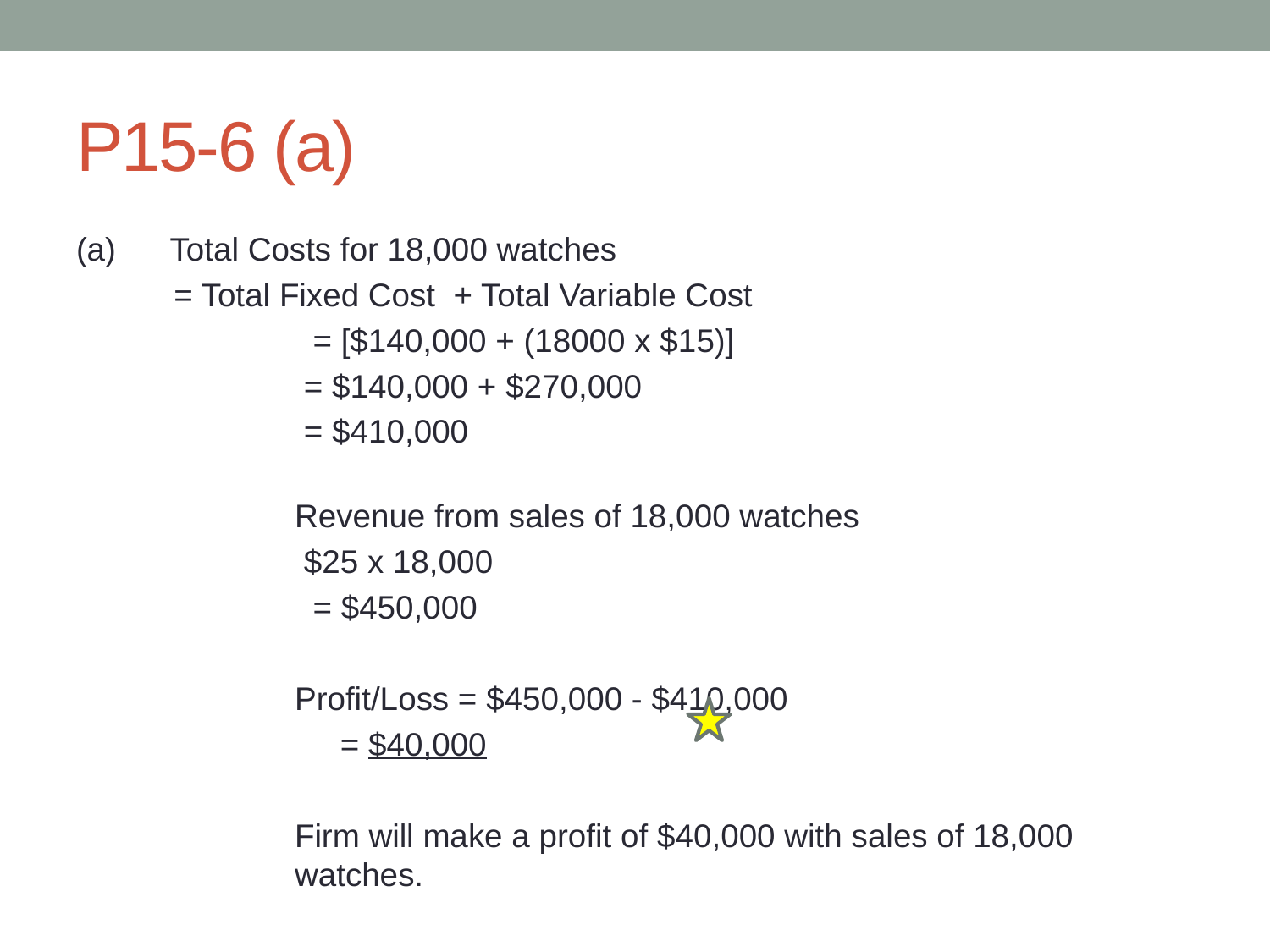

# P15-6 (a)
(a)      Total Costs for 18,000 watches
		= Total Fixed Cost  + Total Variable Cost
  = [$140,000 + (18000 x $15)]
	 = $140,000 + $270,000
	 = $410,000
Revenue from sales of 18,000 watches
		 $25 x 18,000
		  = $450,000

Profit/Loss = $450,000 - $410,000
		     = $40,000

Firm will make a profit of $40,000 with sales of 18,000 watches.